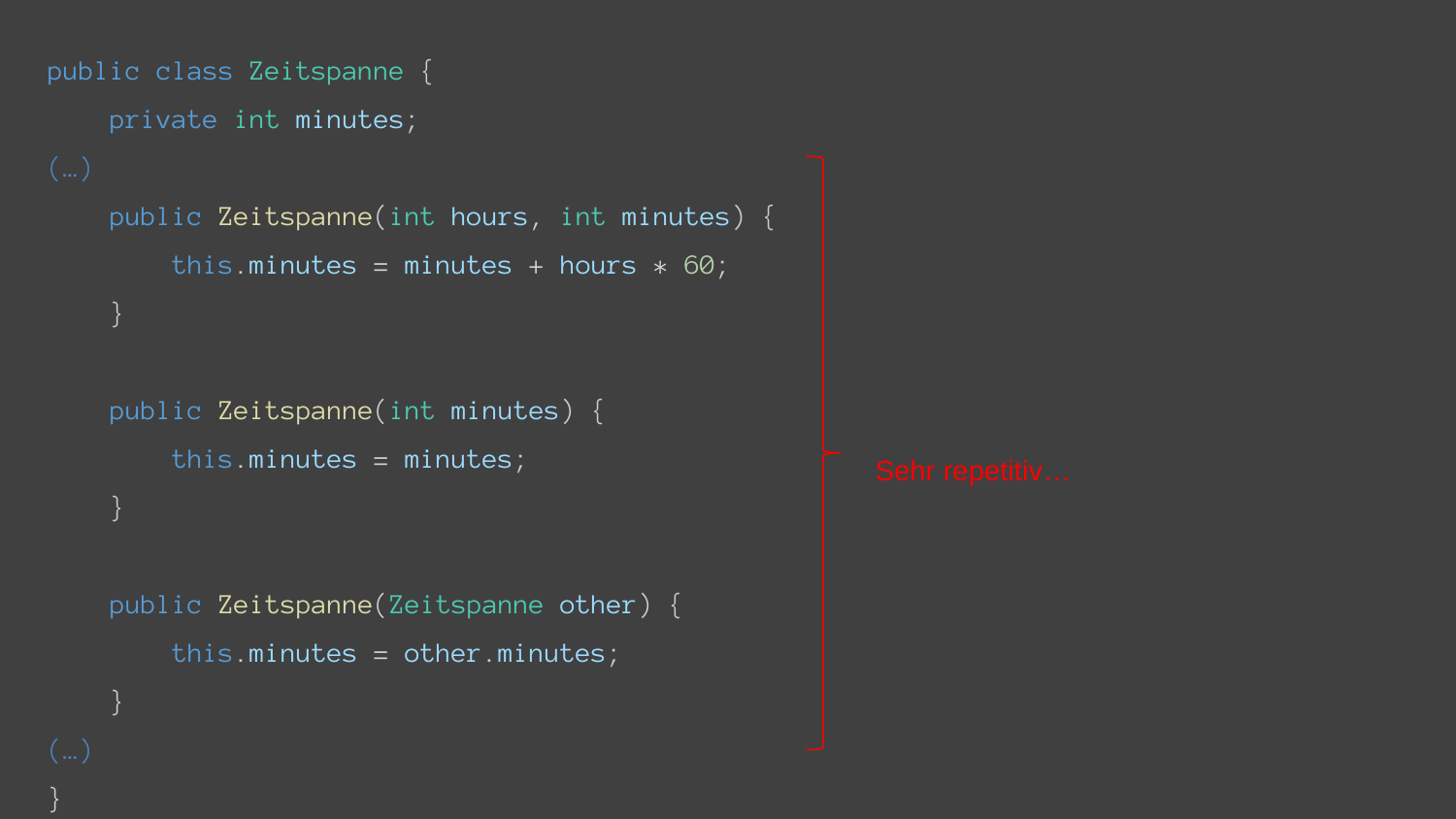

public class Zeitspanne {
    private int minutes;
(…)
    public Zeitspanne(int hours, int minutes) {
        this.minutes = minutes + hours * 60;
    }

    public Zeitspanne(int minutes) {
        this.minutes = minutes;
    }

    public Zeitspanne(Zeitspanne other) {
        this.minutes = other.minutes;
    }
(…)
}

Sehr repetitiv…